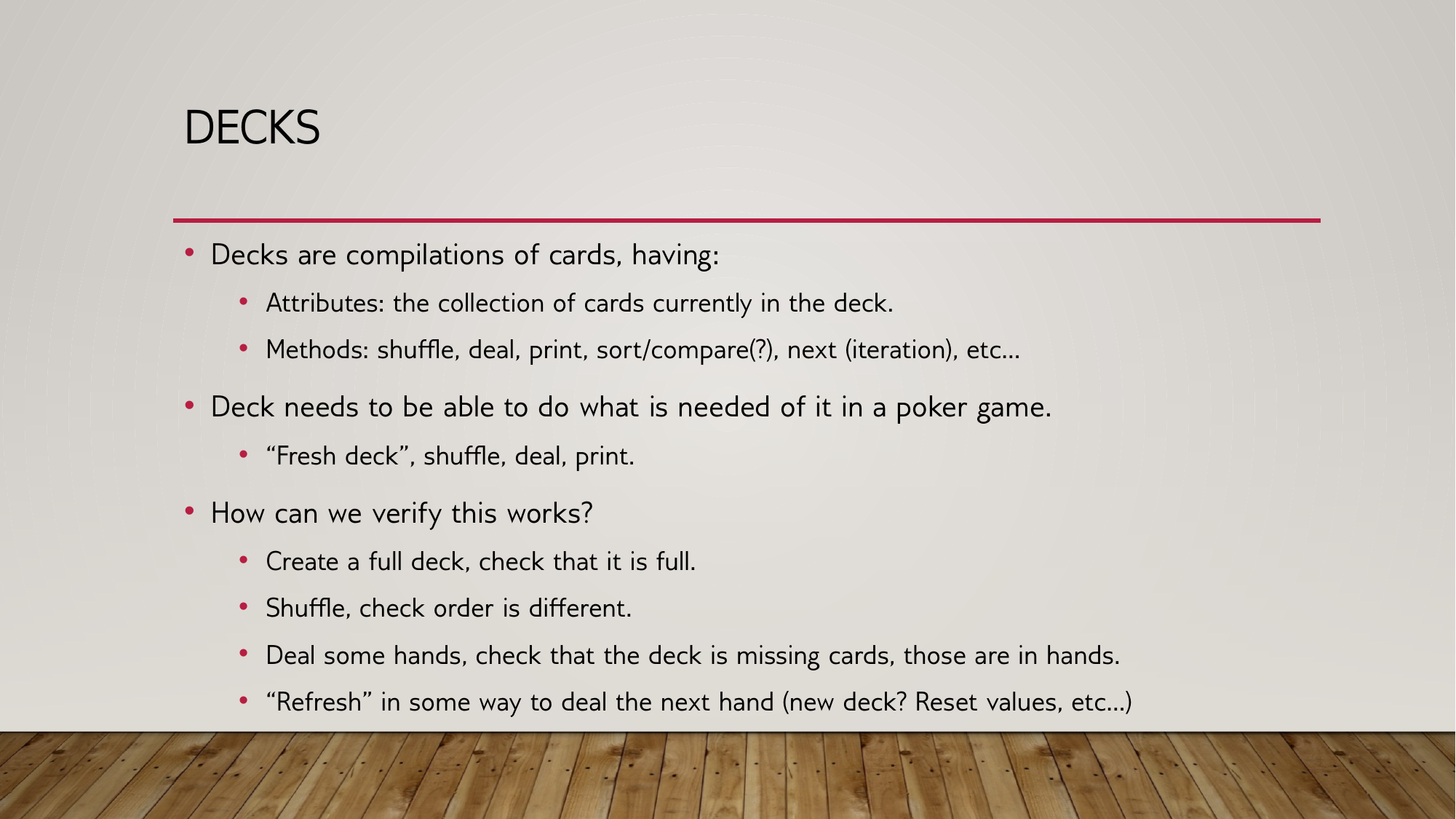

# Decks
Decks are compilations of cards, having:
Attributes: the collection of cards currently in the deck.
Methods: shuffle, deal, print, sort/compare(?), next (iteration), etc…
Deck needs to be able to do what is needed of it in a poker game.
“Fresh deck”, shuffle, deal, print.
How can we verify this works?
Create a full deck, check that it is full.
Shuffle, check order is different.
Deal some hands, check that the deck is missing cards, those are in hands.
“Refresh” in some way to deal the next hand (new deck? Reset values, etc…)